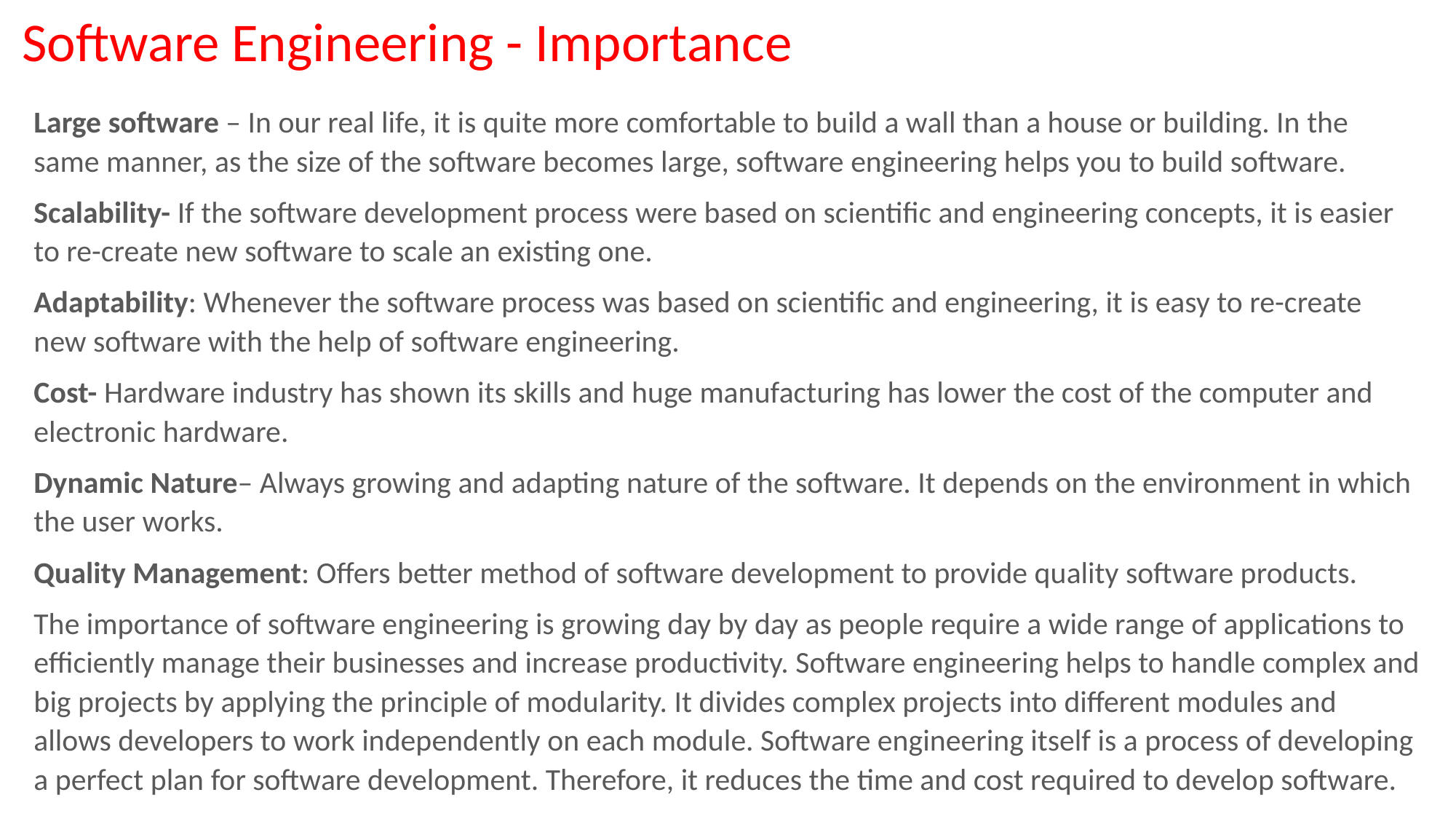

Software Engineering - Importance

Large software – In our real life, it is quite more comfortable to build a wall than a house or building. In the same manner, as the size of the software becomes large, software engineering helps you to build software.
Scalability- If the software development process were based on scientific and engineering concepts, it is easier to re-create new software to scale an existing one.
Adaptability: Whenever the software process was based on scientific and engineering, it is easy to re-create new software with the help of software engineering.
Cost- Hardware industry has shown its skills and huge manufacturing has lower the cost of the computer and electronic hardware.
Dynamic Nature– Always growing and adapting nature of the software. It depends on the environment in which the user works.
Quality Management: Offers better method of software development to provide quality software products.
The importance of software engineering is growing day by day as people require a wide range of applications to efficiently manage their businesses and increase productivity. Software engineering helps to handle complex and big projects by applying the principle of modularity. It divides complex projects into different modules and allows developers to work independently on each module. Software engineering itself is a process of developing a perfect plan for software development. Therefore, it reduces the time and cost required to develop software.
#